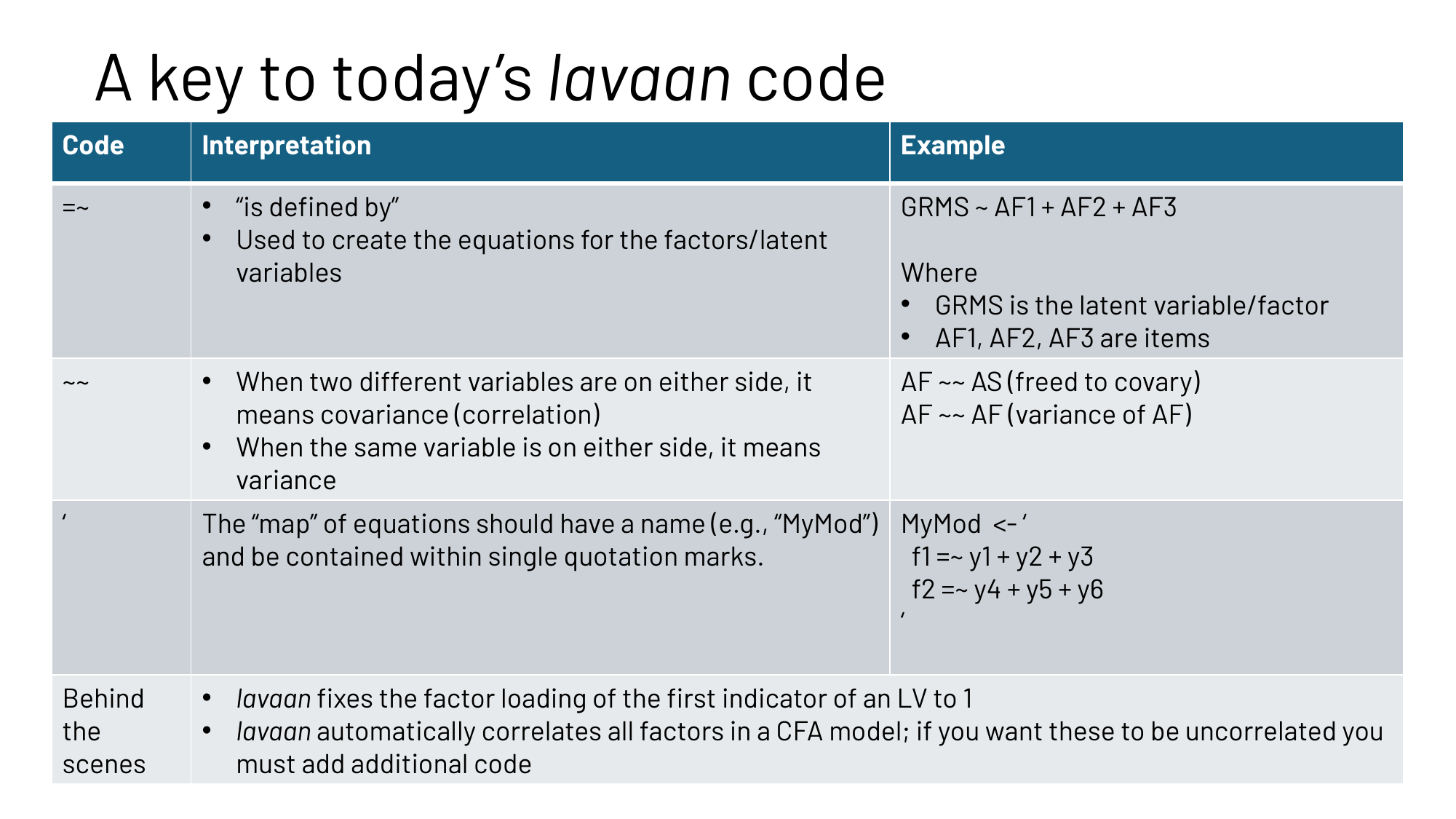

# A key to today’s lavaan code
| Code | Interpretation | Example |
| --- | --- | --- |
| =~ | “is defined by” Used to create the equations for the factors/latent variables | GRMS ~ AF1 + AF2 + AF3 Where GRMS is the latent variable/factor AF1, AF2, AF3 are items |
| ~~ | When two different variables are on either side, it means covariance (correlation) When the same variable is on either side, it means variance | AF ~~ AS (freed to covary) AF ~~ AF (variance of AF) |
| ‘ | The “map” of equations should have a name (e.g., “MyMod”) and be contained within single quotation marks. | MyMod <- ‘ f1 =~ y1 + y2 + y3 f2 =~ y4 + y5 + y6 ‘ |
| Behind the scenes | lavaan fixes the factor loading of the first indicator of an LV to 1 lavaan automatically correlates all factors in a CFA model; if you want these to be uncorrelated you must add additional code |  |